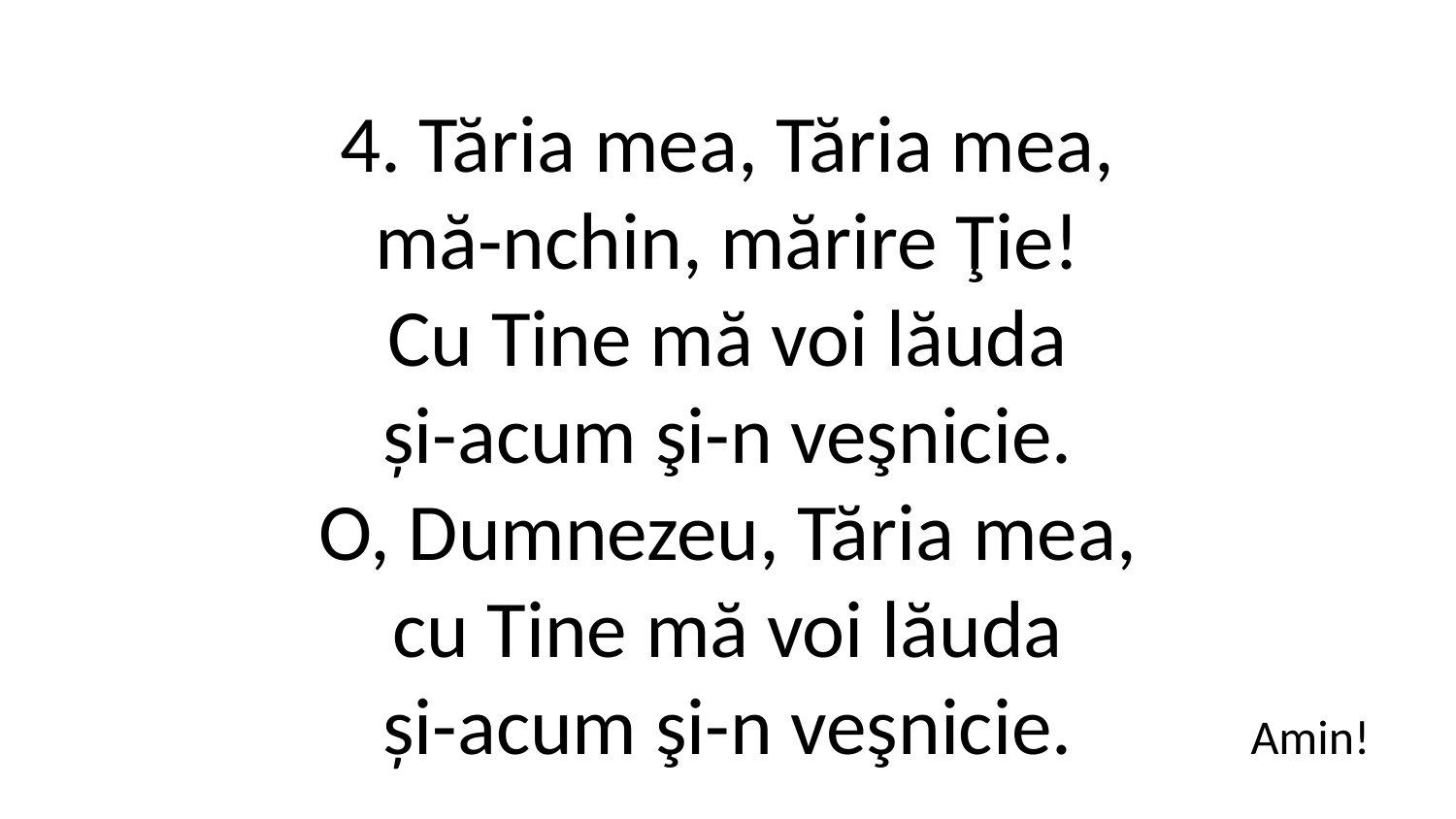

4. Tăria mea, Tăria mea,
mă-nchin, mărire Ţie!
Cu Tine mă voi lăuda
și-acum şi-n veşnicie.
O, Dumnezeu, Tăria mea,
cu Tine mă voi lăuda
și-acum şi-n veşnicie.

Amin!